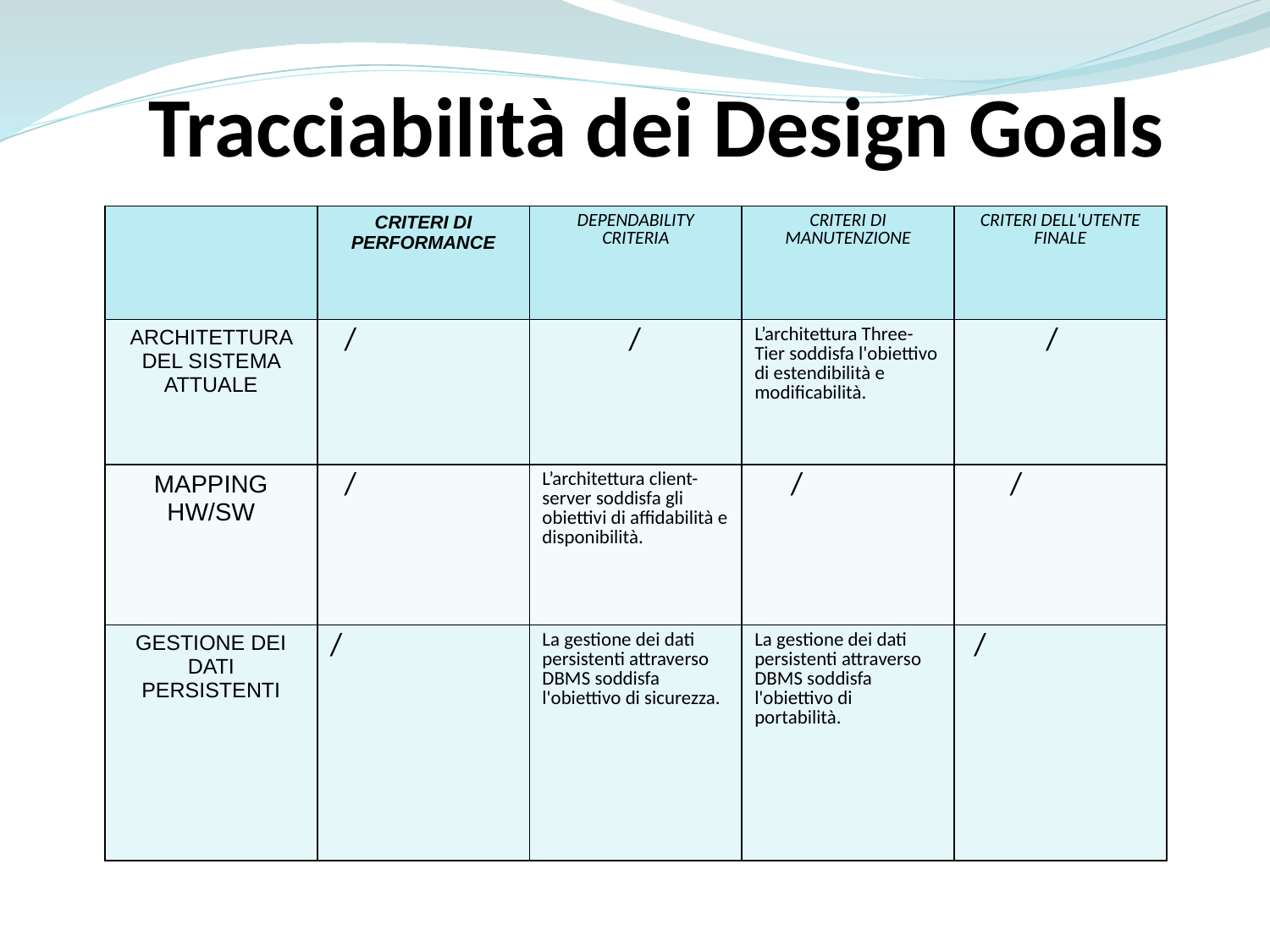

Tracciabilità dei Design Goals

|  | CRITERI DI PERFORMANCE | DEPENDABILITY CRITERIA | CRITERI DI MANUTENZIONE | CRITERI DELL'UTENTE FINALE |
| --- | --- | --- | --- | --- |
| ARCHITETTURA DEL SISTEMA ATTUALE | / | / | L’architettura Three-Tier soddisfa l'obiettivo di estendibilità e modificabilità. | / |
| MAPPING HW/SW | / | L’architettura client-server soddisfa gli obiettivi di affidabilità e disponibilità. | / | / |
| GESTIONE DEI DATI PERSISTENTI | / | La gestione dei dati persistenti attraverso DBMS soddisfa l'obiettivo di sicurezza. | La gestione dei dati persistenti attraverso DBMS soddisfa l'obiettivo di portabilità. | / |